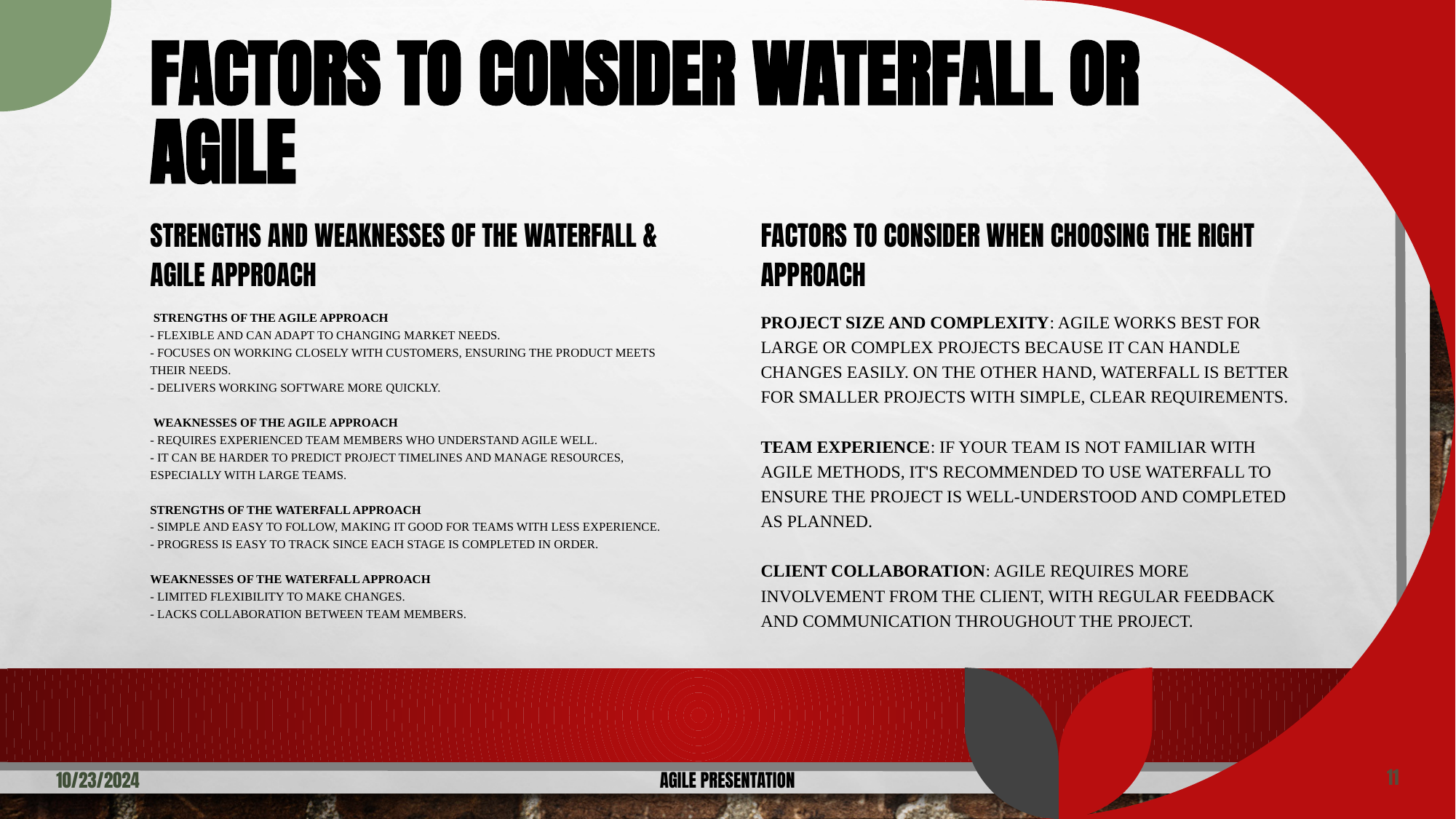

# Factors to Consider Waterfall or Agile
Strengths and Weaknesses of the Waterfall & Agile Approach
Factors to Consider When choosing the right Approach
 Strengths of the Agile Approach
- Flexible and can adapt to changing market needs.
- Focuses on working closely with customers, ensuring the product meets their needs.
- Delivers working software more quickly.

 Weaknesses of the Agile Approach
- Requires experienced team members who understand Agile well.
- It can be harder to predict project timelines and manage resources, especially with large teams.

Strengths of the Waterfall Approach
- Simple and easy to follow, making it good for teams with less experience.
- Progress is easy to track since each stage is completed in order.

Weaknesses of the Waterfall Approach
- Limited flexibility to make changes.
- Lacks collaboration between team members.
Project Size and Complexity: Agile works best for large or complex projects because it can handle changes easily. On the other hand, Waterfall is better for smaller projects with simple, clear requirements.

Team Experience: If your team is not familiar with Agile methods, it's recommended to use Waterfall to ensure the project is well-understood and completed as planned.

Client Collaboration: Agile requires more involvement from the client, with regular feedback and communication throughout the project.
10/23/2024
Agile Presentation
11